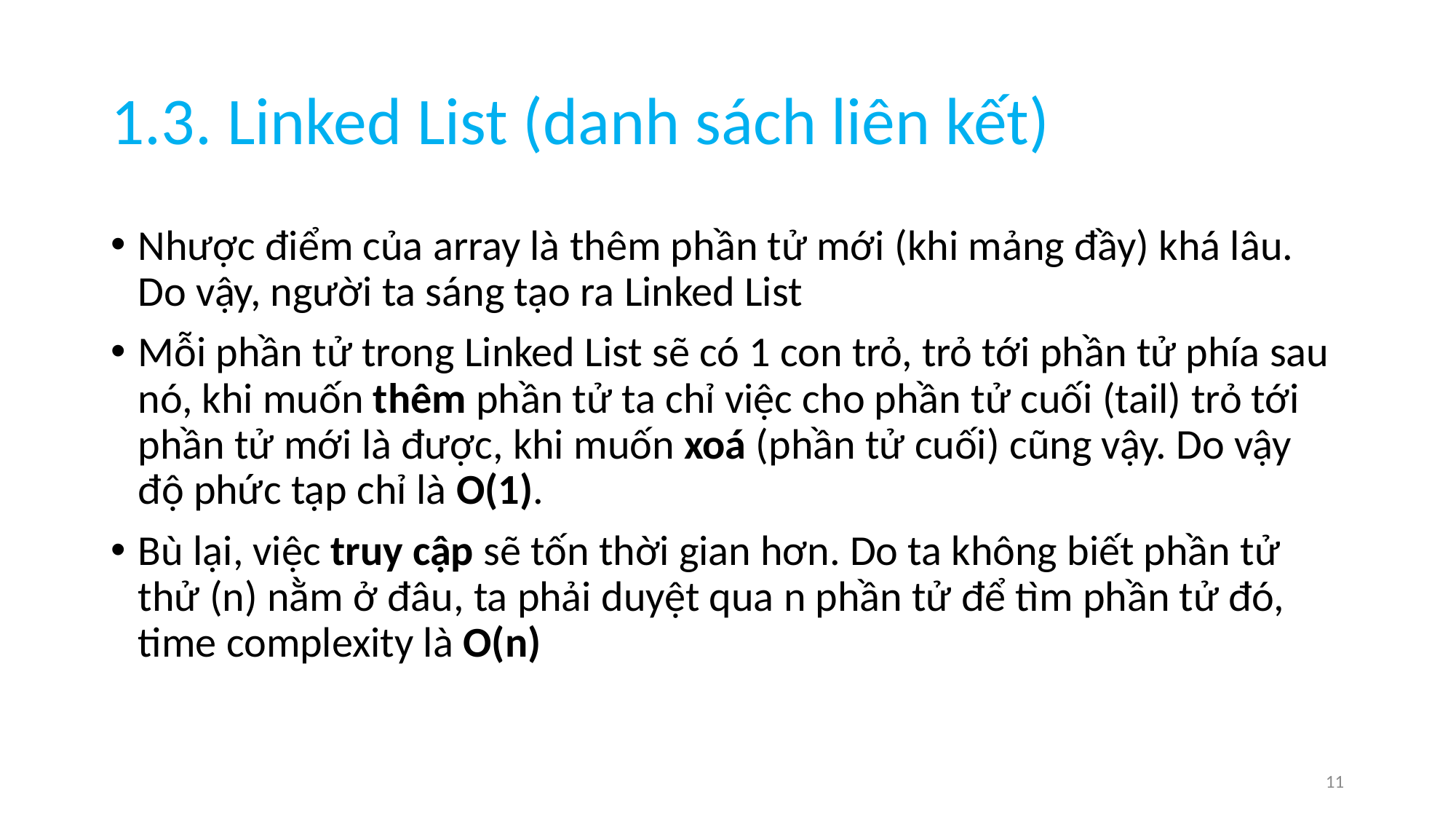

# 1.3. Linked List (danh sách liên kết)
Nhược điểm của array là thêm phần tử mới (khi mảng đầy) khá lâu. Do vậy, người ta sáng tạo ra Linked List
Mỗi phần tử trong Linked List sẽ có 1 con trỏ, trỏ tới phần tử phía sau nó, khi muốn thêm phần tử ta chỉ việc cho phần tử cuối (tail) trỏ tới phần tử mới là được, khi muốn xoá (phần tử cuối) cũng vậy. Do vậy độ phức tạp chỉ là O(1).
Bù lại, việc truy cập sẽ tốn thời gian hơn. Do ta không biết phần tử thử (n) nằm ở đâu, ta phải duyệt qua n phần tử để tìm phần tử đó, time complexity là O(n)
11